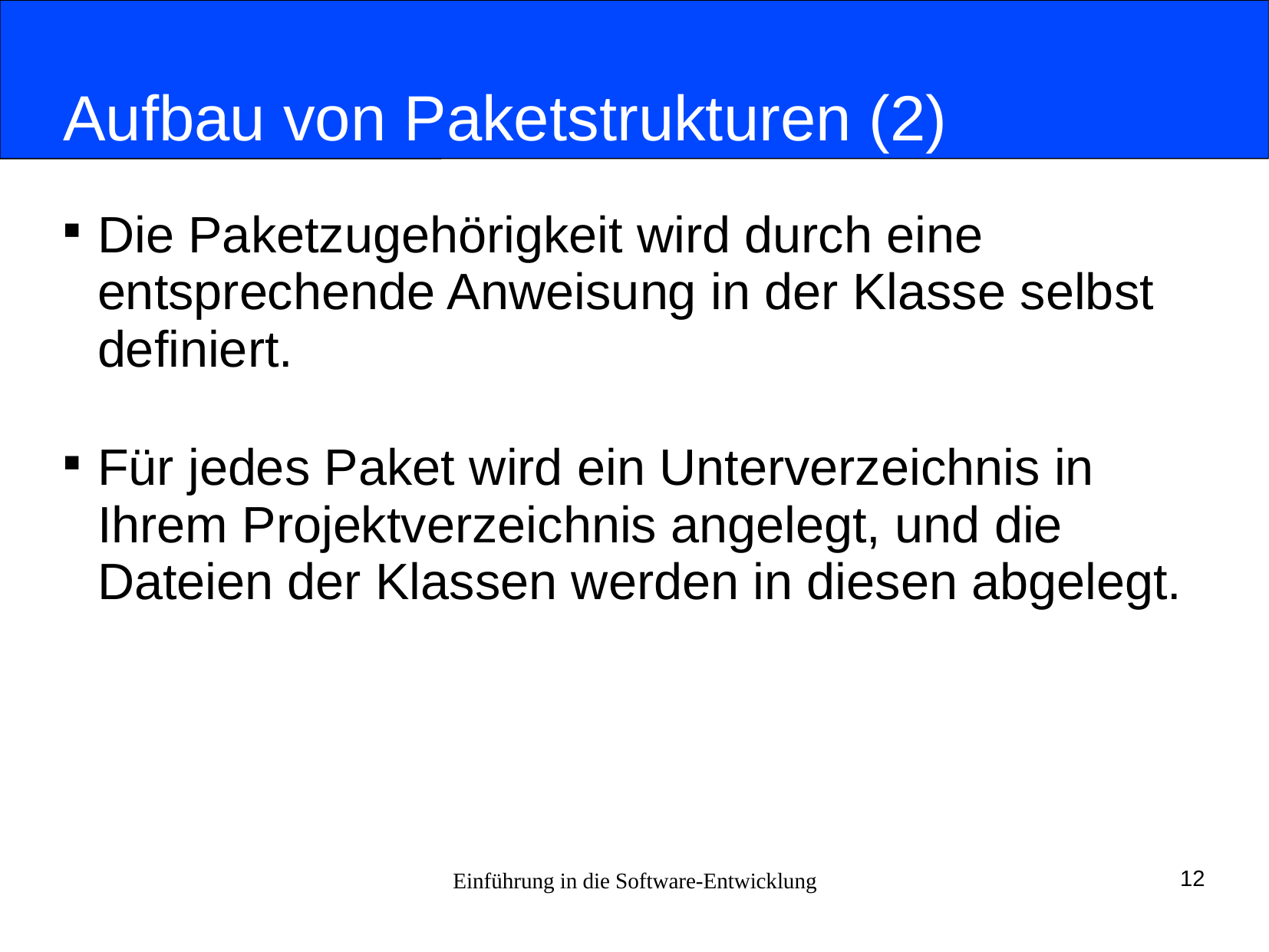

# Aufbau von Paketstrukturen (2)
Die Paketzugehörigkeit wird durch eine entsprechende Anweisung in der Klasse selbst definiert.
Für jedes Paket wird ein Unterverzeichnis in Ihrem Projektverzeichnis angelegt, und die Dateien der Klassen werden in diesen abgelegt.

Einführung in die Software-Entwicklung
12